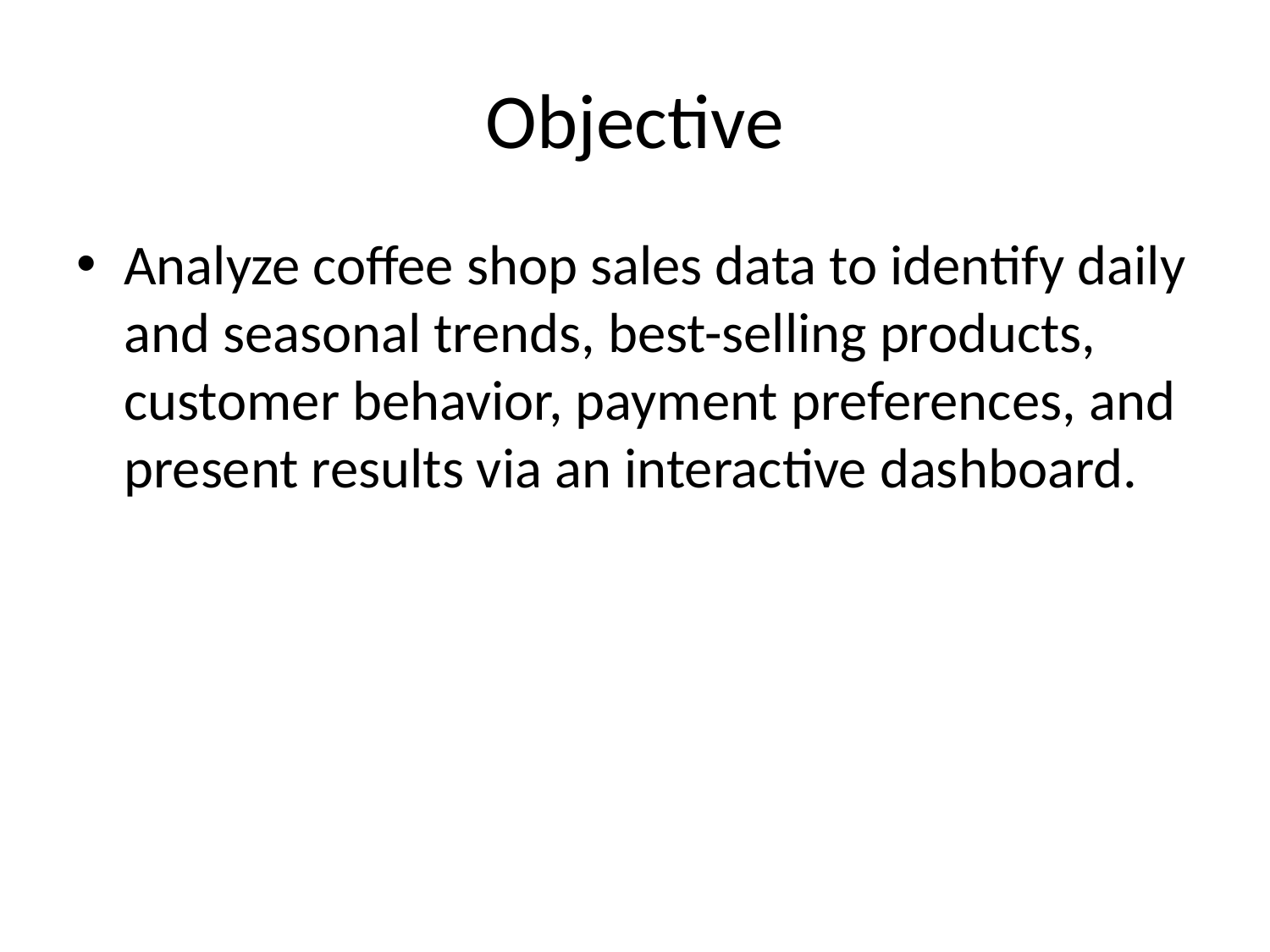

# Objective
Analyze coffee shop sales data to identify daily and seasonal trends, best-selling products, customer behavior, payment preferences, and present results via an interactive dashboard.